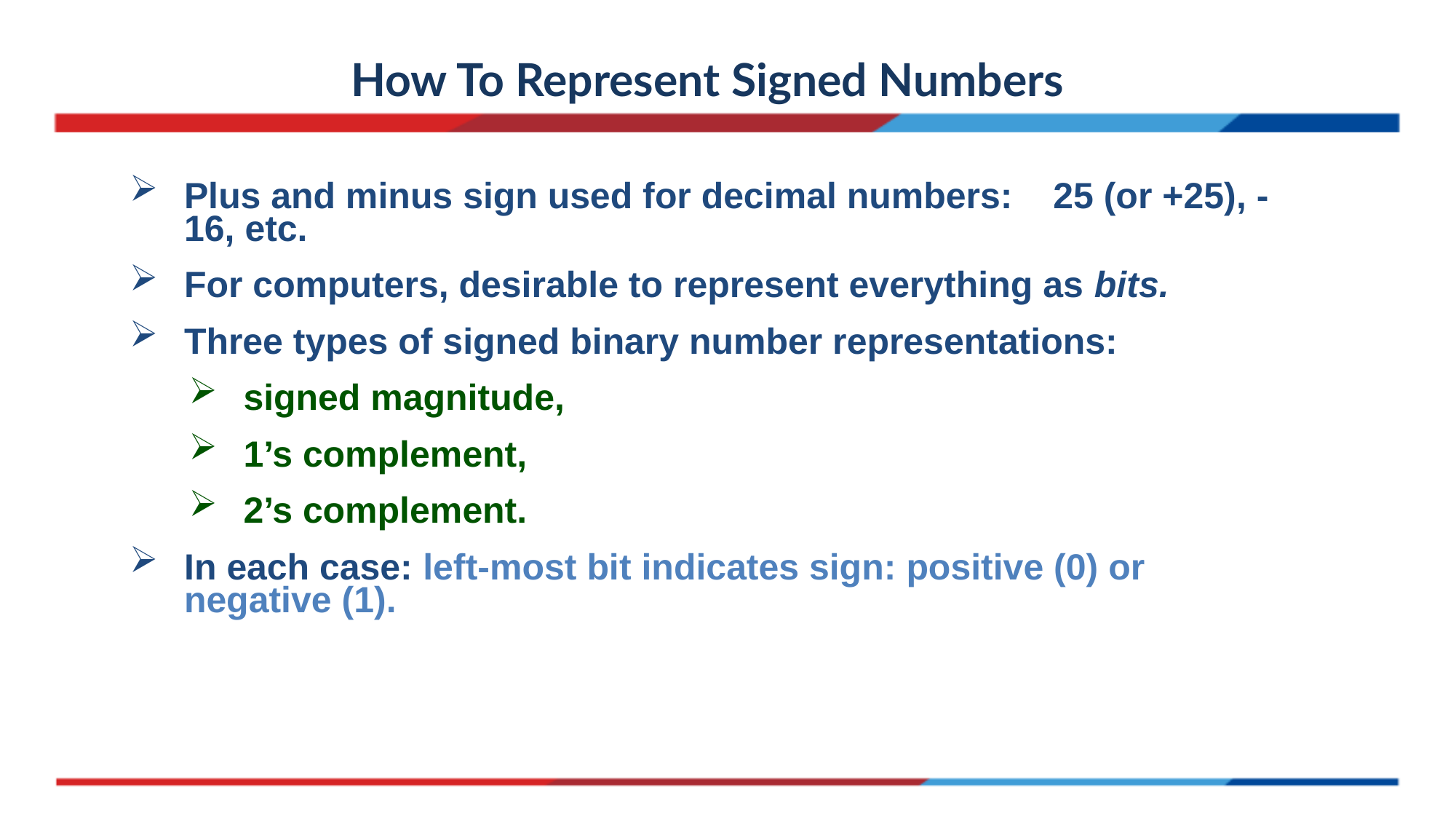

# How To Represent Signed Numbers
Plus and minus sign used for decimal numbers:    25 (or +25), -16, etc.
For computers, desirable to represent everything as bits.
Three types of signed binary number representations:
signed magnitude,
1’s complement,
2’s complement.
In each case: left-most bit indicates sign: positive (0) or negative (1).